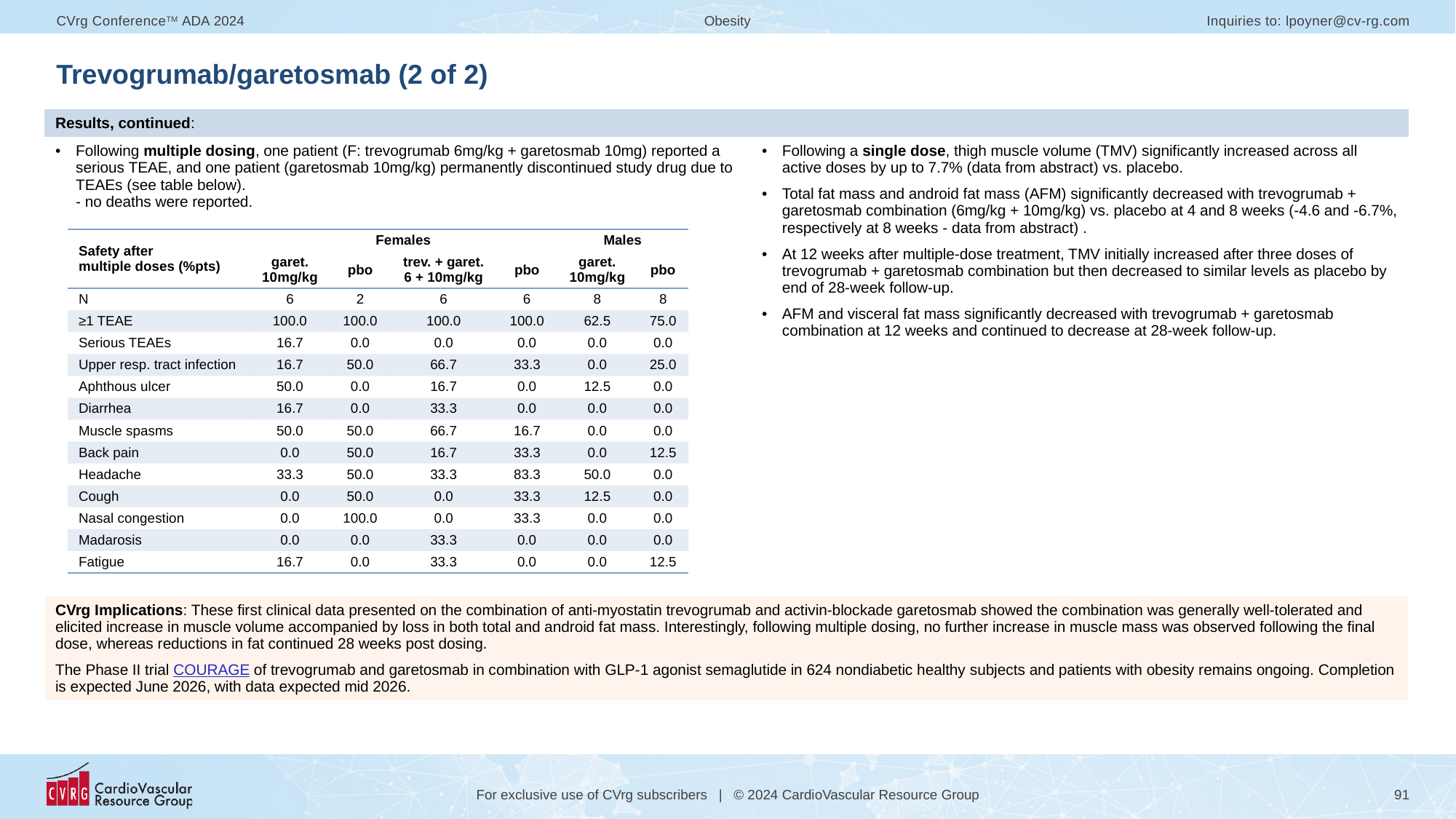

# Trevogrumab/garetosmab (2 of 2)
| Results, continued: |  |
| --- | --- |
| Following multiple dosing, one patient (F: trevogrumab 6mg/kg + garetosmab 10mg) reported a serious TEAE, and one patient (garetosmab 10mg/kg) permanently discontinued study drug due to TEAEs (see table below). - no deaths were reported. | Following a single dose, thigh muscle volume (TMV) significantly increased across all active doses by up to 7.7% (data from abstract) vs. placebo. Total fat mass and android fat mass (AFM) significantly decreased with trevogrumab + garetosmab combination (6mg/kg + 10mg/kg) vs. placebo at 4 and 8 weeks (-4.6 and -6.7%, respectively at 8 weeks - data from abstract) . At 12 weeks after multiple-dose treatment, TMV initially increased after three doses of trevogrumab + garetosmab combination but then decreased to similar levels as placebo by end of 28-week follow-up. AFM and visceral fat mass significantly decreased with trevogrumab + garetosmab combination at 12 weeks and continued to decrease at 28-week follow-up. |
| CVrg Implications: These first clinical data presented on the combination of anti-myostatin trevogrumab and activin-blockade garetosmab showed the combination was generally well-tolerated and elicited increase in muscle volume accompanied by loss in both total and android fat mass. Interestingly, following multiple dosing, no further increase in muscle mass was observed following the final dose, whereas reductions in fat continued 28 weeks post dosing. The Phase II trial COURAGE of trevogrumab and garetosmab in combination with GLP-1 agonist semaglutide in 624 nondiabetic healthy subjects and patients with obesity remains ongoing. Completion is expected June 2026, with data expected mid 2026. |  |
| Safety after multiple doses (%pts) | Females |  |  |  | Males |  |
| --- | --- | --- | --- | --- | --- | --- |
|  | garet. 10mg/kg | pbo | trev. + garet. 6 + 10mg/kg | pbo | garet. 10mg/kg | pbo |
| N | 6 | 2 | 6 | 6 | 8 | 8 |
| ≥1 TEAE | 100.0 | 100.0 | 100.0 | 100.0 | 62.5 | 75.0 |
| Serious TEAEs | 16.7 | 0.0 | 0.0 | 0.0 | 0.0 | 0.0 |
| Upper resp. tract infection | 16.7 | 50.0 | 66.7 | 33.3 | 0.0 | 25.0 |
| Aphthous ulcer | 50.0 | 0.0 | 16.7 | 0.0 | 12.5 | 0.0 |
| Diarrhea | 16.7 | 0.0 | 33.3 | 0.0 | 0.0 | 0.0 |
| Muscle spasms | 50.0 | 50.0 | 66.7 | 16.7 | 0.0 | 0.0 |
| Back pain | 0.0 | 50.0 | 16.7 | 33.3 | 0.0 | 12.5 |
| Headache | 33.3 | 50.0 | 33.3 | 83.3 | 50.0 | 0.0 |
| Cough | 0.0 | 50.0 | 0.0 | 33.3 | 12.5 | 0.0 |
| Nasal congestion | 0.0 | 100.0 | 0.0 | 33.3 | 0.0 | 0.0 |
| Madarosis | 0.0 | 0.0 | 33.3 | 0.0 | 0.0 | 0.0 |
| Fatigue | 16.7 | 0.0 | 33.3 | 0.0 | 0.0 | 12.5 |